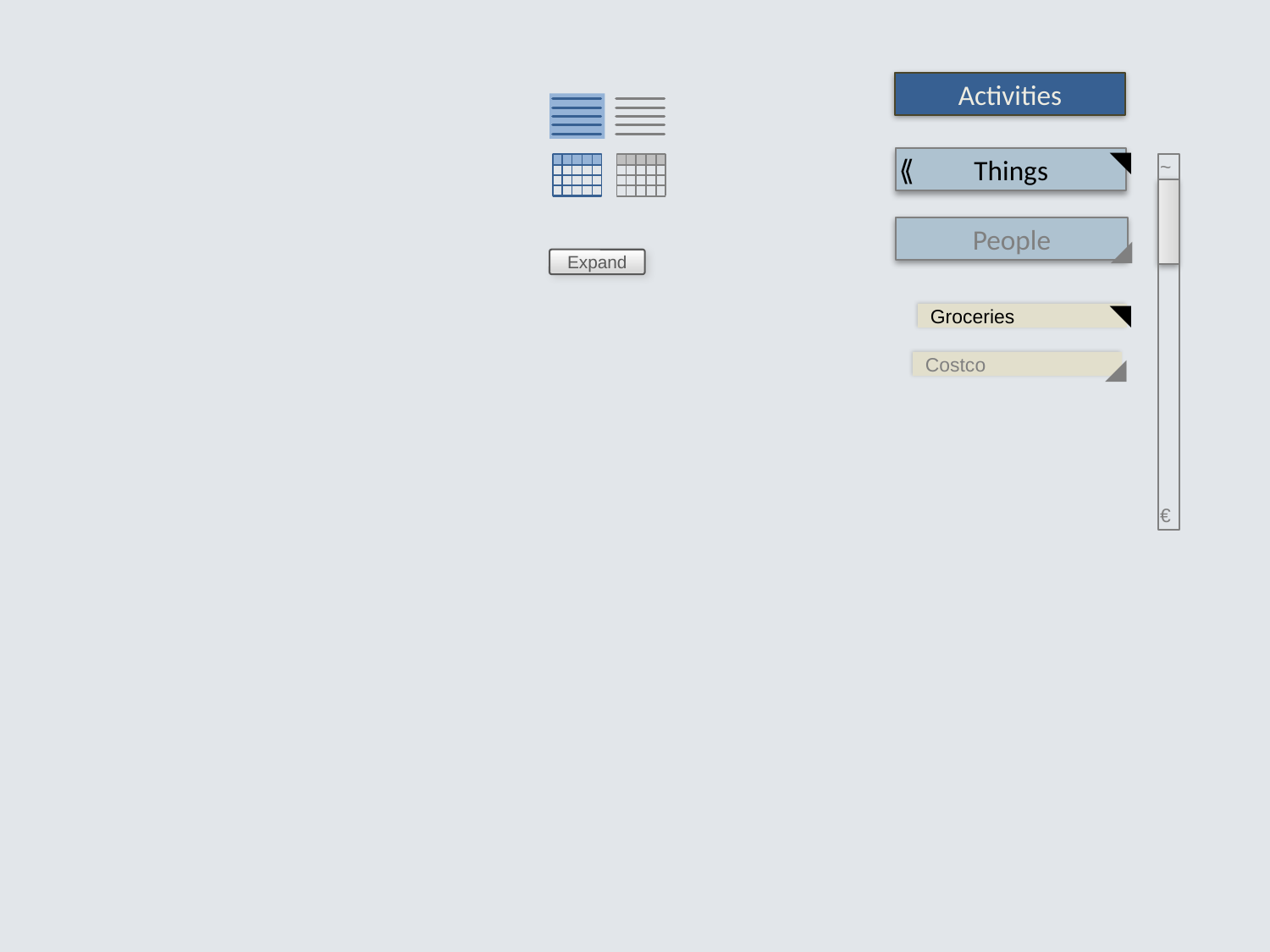

Activities

◥
⟪
Things
~

€

People
◢
Expand
◥
Groceries
◢
Costco